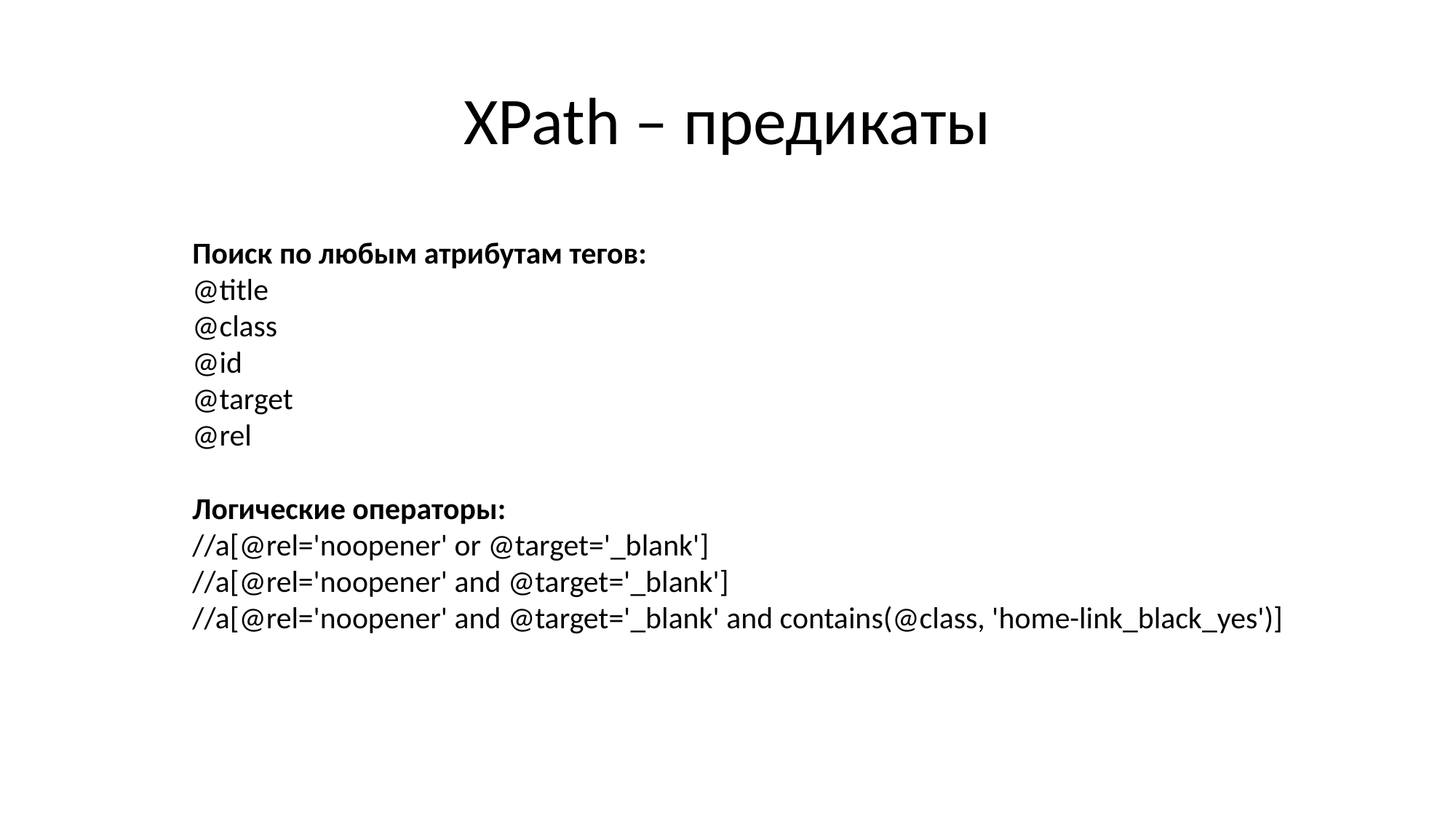

# XPath – предикаты
Поиск по любым атрибутам тегов:
@title
@class
@id
@target
@rel

Логические операторы:
//a[@rel='noopener' or @target='_blank']
//a[@rel='noopener' and @target='_blank']
//a[@rel='noopener' and @target='_blank' and contains(@class, 'home-link_black_yes')]